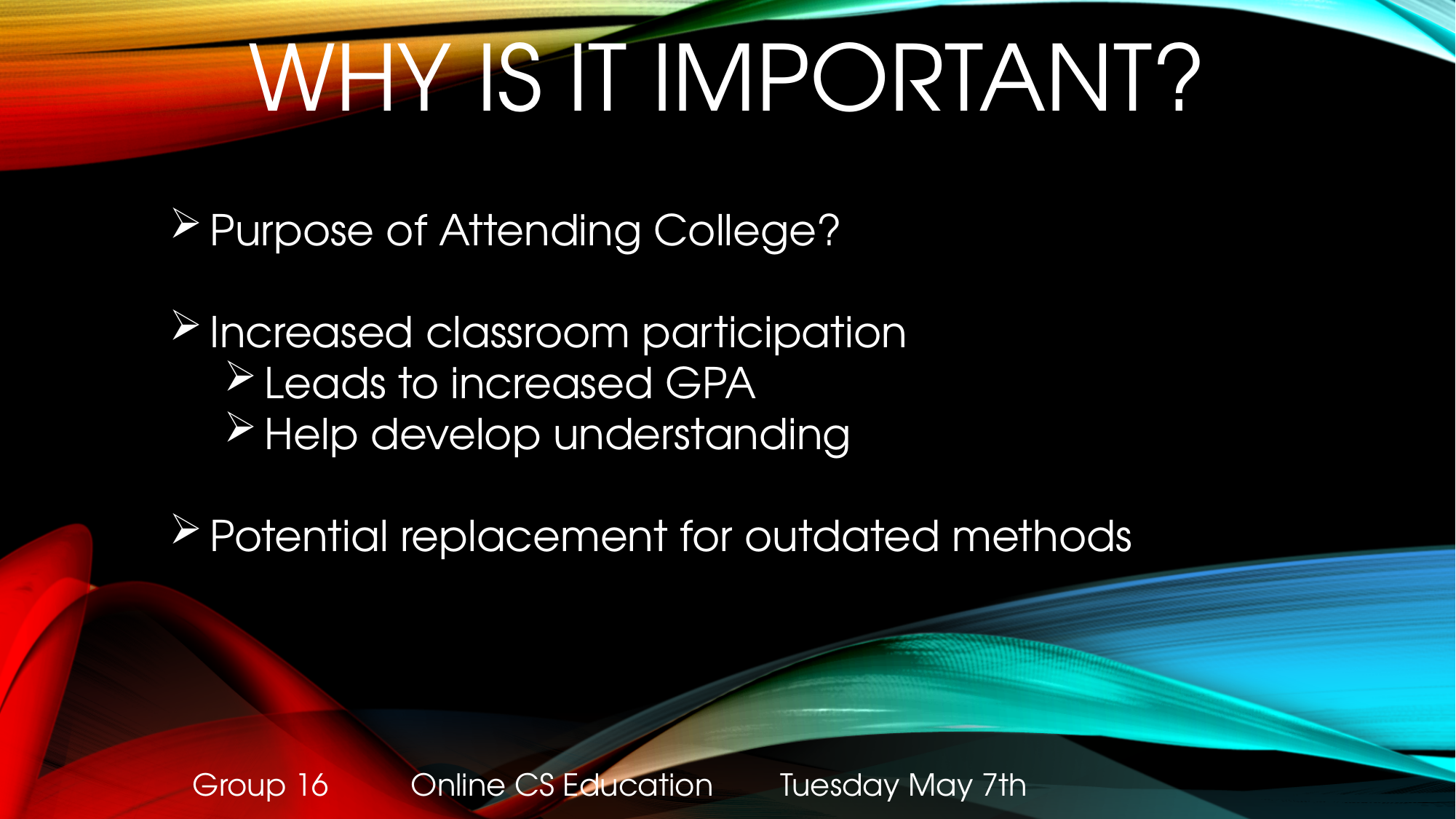

# Why is it important?
Purpose of Attending College?

Increased classroom participation
Leads to increased GPA
Help develop understanding

Potential replacement for outdated methods
Group 16	Online CS Education	     Tuesday May 7th